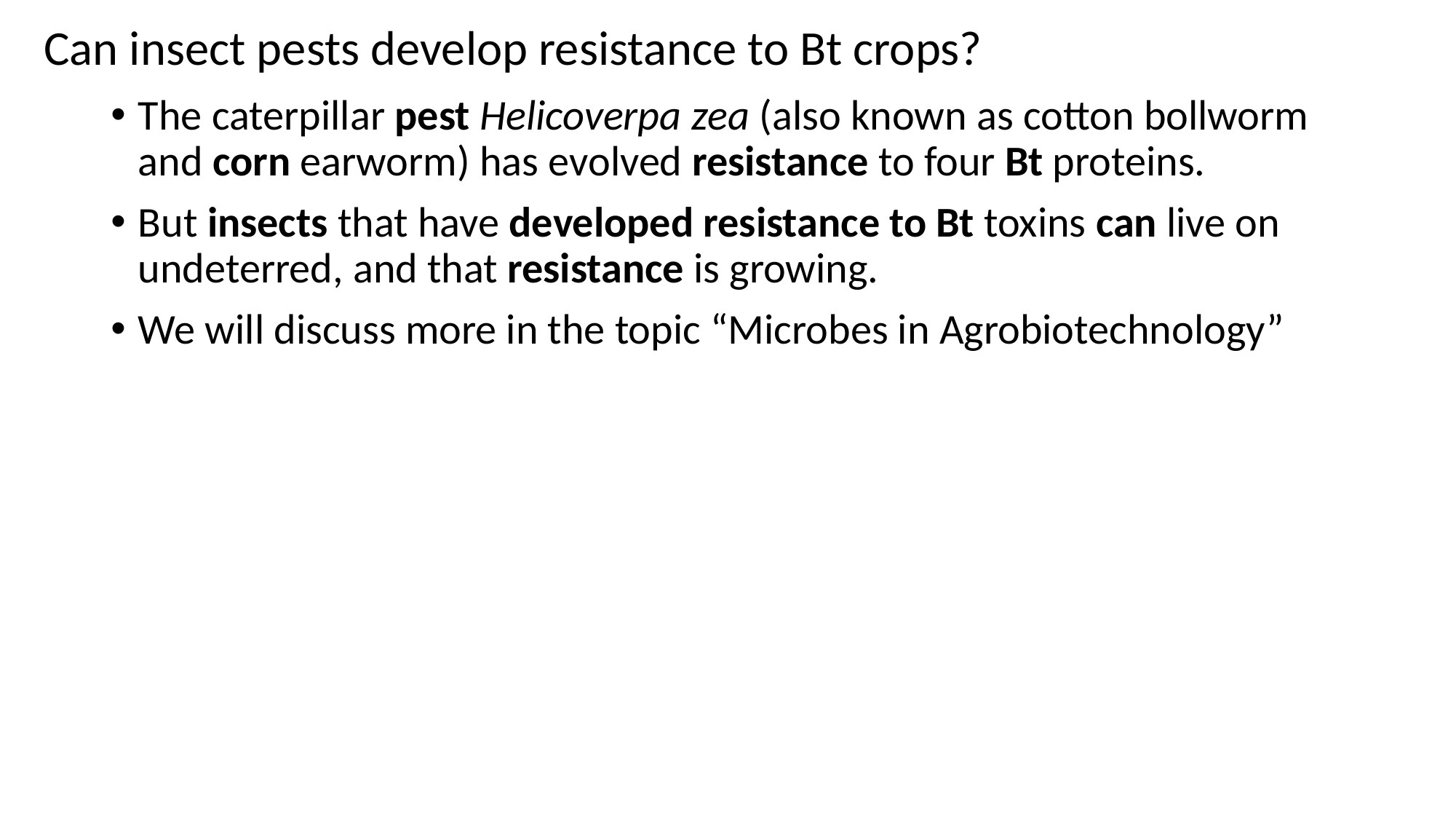

# Can insect pests develop resistance to Bt crops?
The caterpillar pest Helicoverpa zea (also known as cotton bollworm and corn earworm) has evolved resistance to four Bt proteins.
But insects that have developed resistance to Bt toxins can live on undeterred, and that resistance is growing.
We will discuss more in the topic “Microbes in Agrobiotechnology”